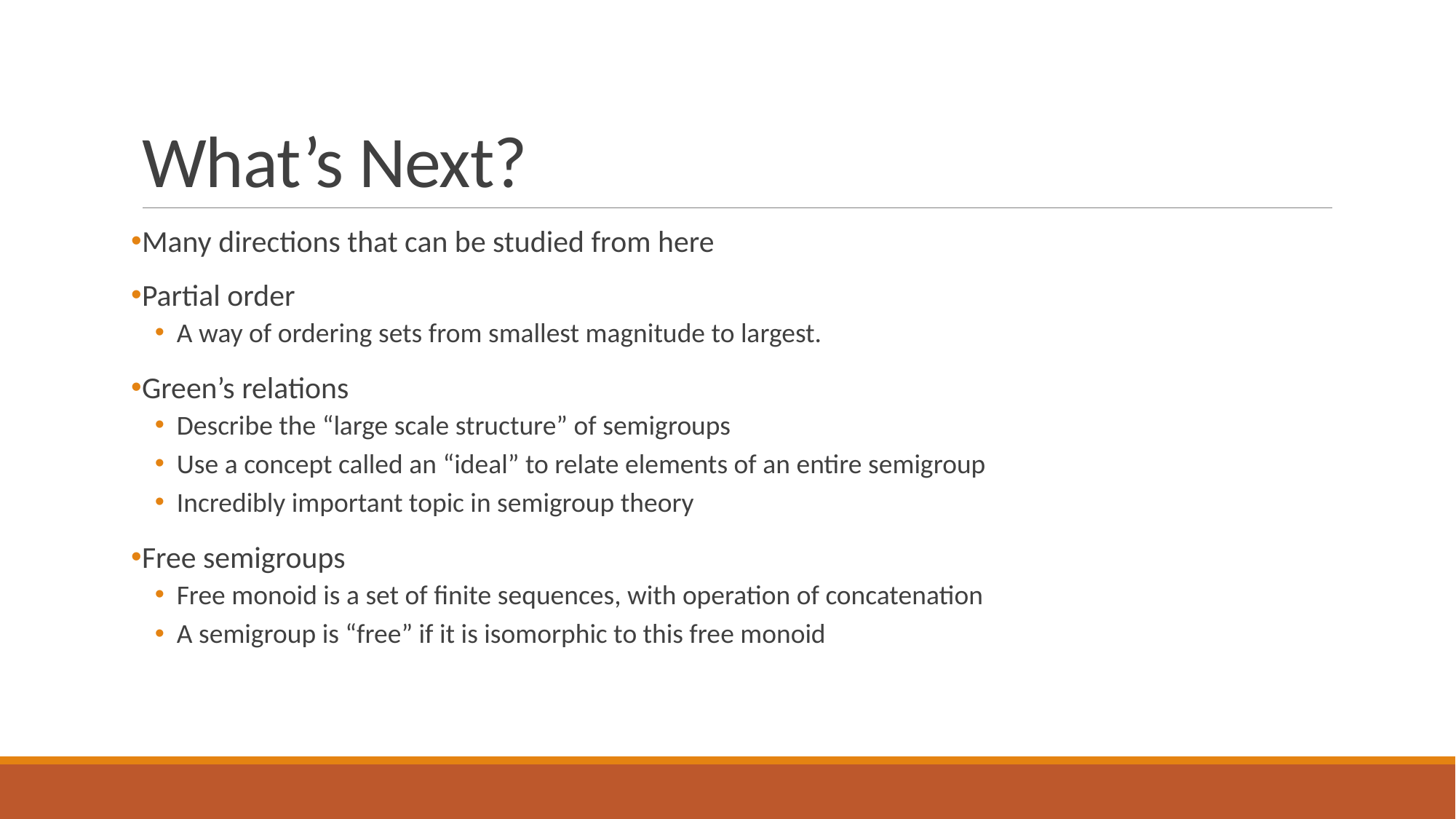

# What’s Next?
Many directions that can be studied from here
Partial order
A way of ordering sets from smallest magnitude to largest.
Green’s relations
Describe the “large scale structure” of semigroups
Use a concept called an “ideal” to relate elements of an entire semigroup
Incredibly important topic in semigroup theory
Free semigroups
Free monoid is a set of finite sequences, with operation of concatenation
A semigroup is “free” if it is isomorphic to this free monoid